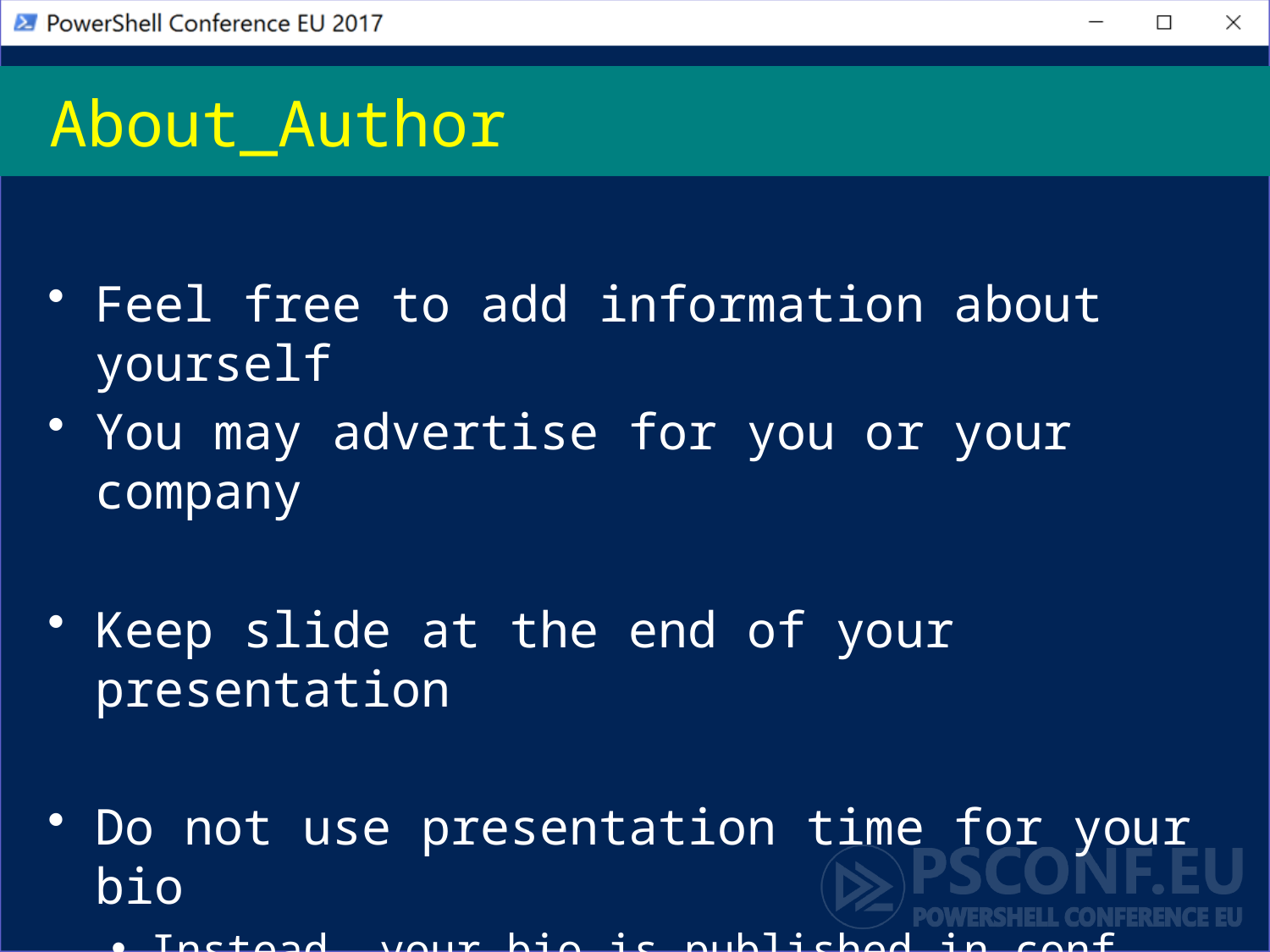

# About_Author
Feel free to add information about yourself
You may advertise for you or your company

Keep slide at the end of your presentation

Do not use presentation time for your bio
Instead, your bio is published in conf materials